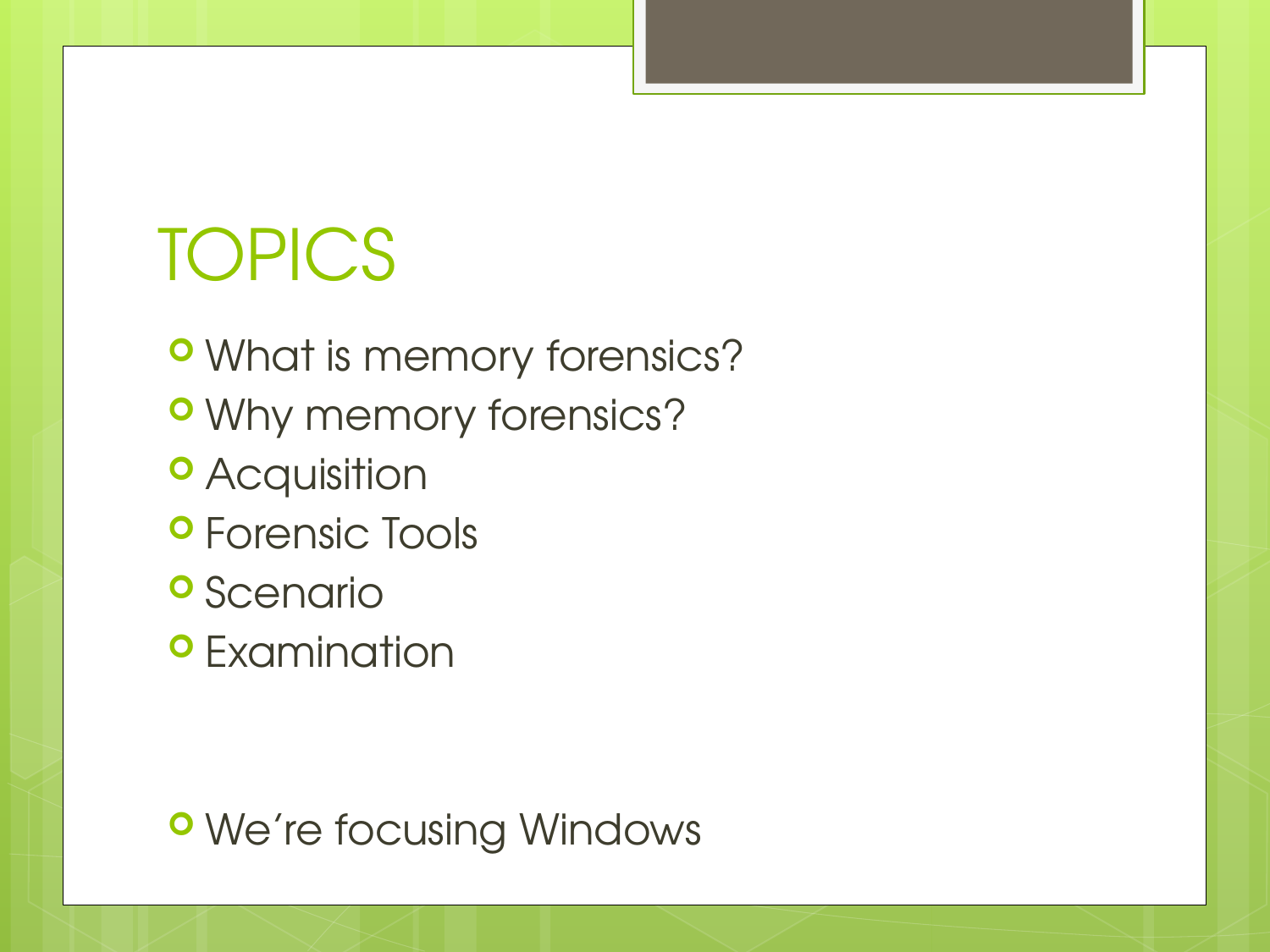

# TOPICS
What is memory forensics?
Why memory forensics?
Acquisition
Forensic Tools
Scenario
Examination

We’re focusing Windows